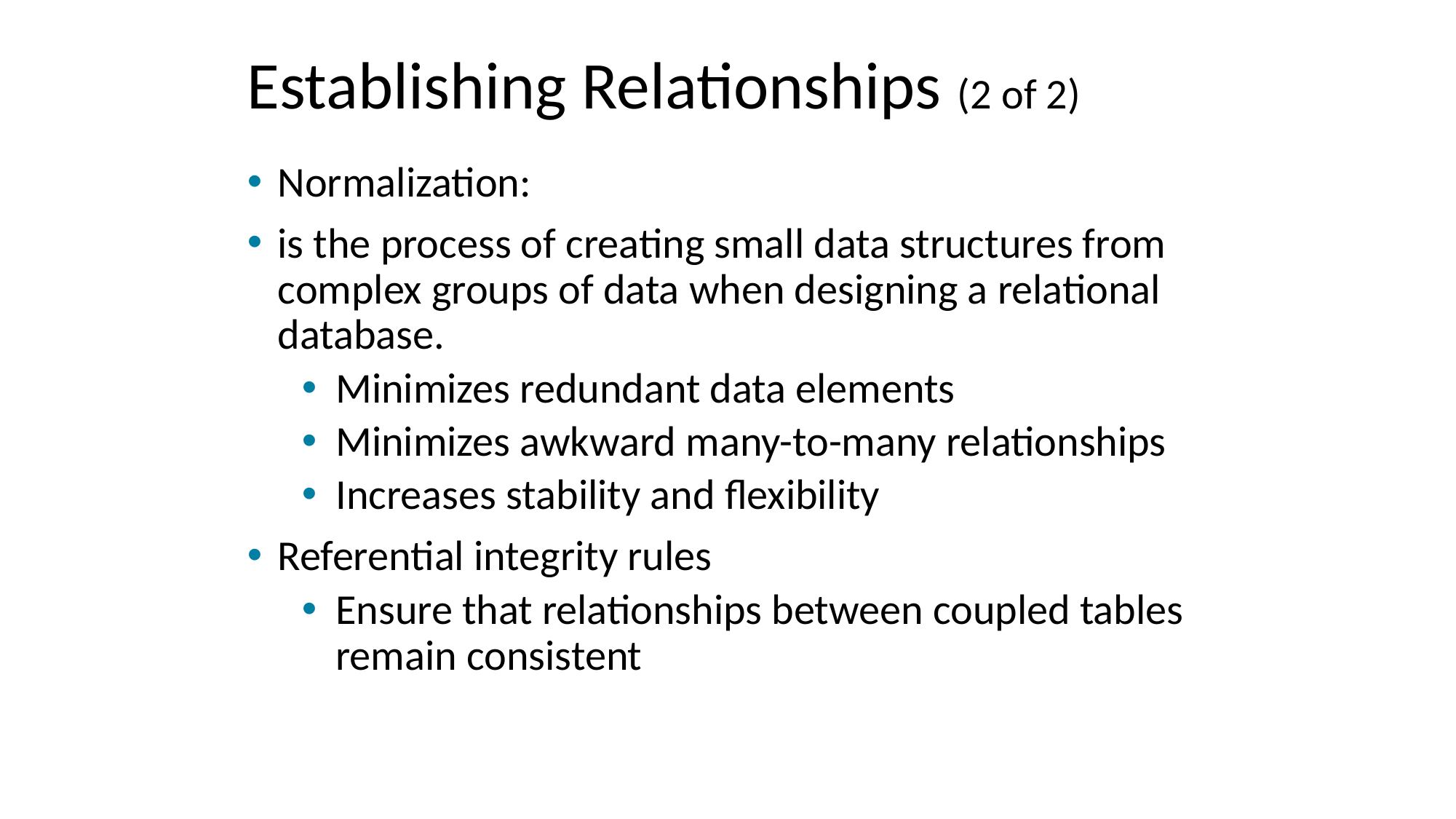

# Establishing Relationships (2 of 2)
Normalization:
is the process of creating small data structures from complex groups of data when designing a relational database.
Minimizes redundant data elements
Minimizes awkward many-to-many relationships
Increases stability and flexibility
Referential integrity rules
Ensure that relationships between coupled tables remain consistent